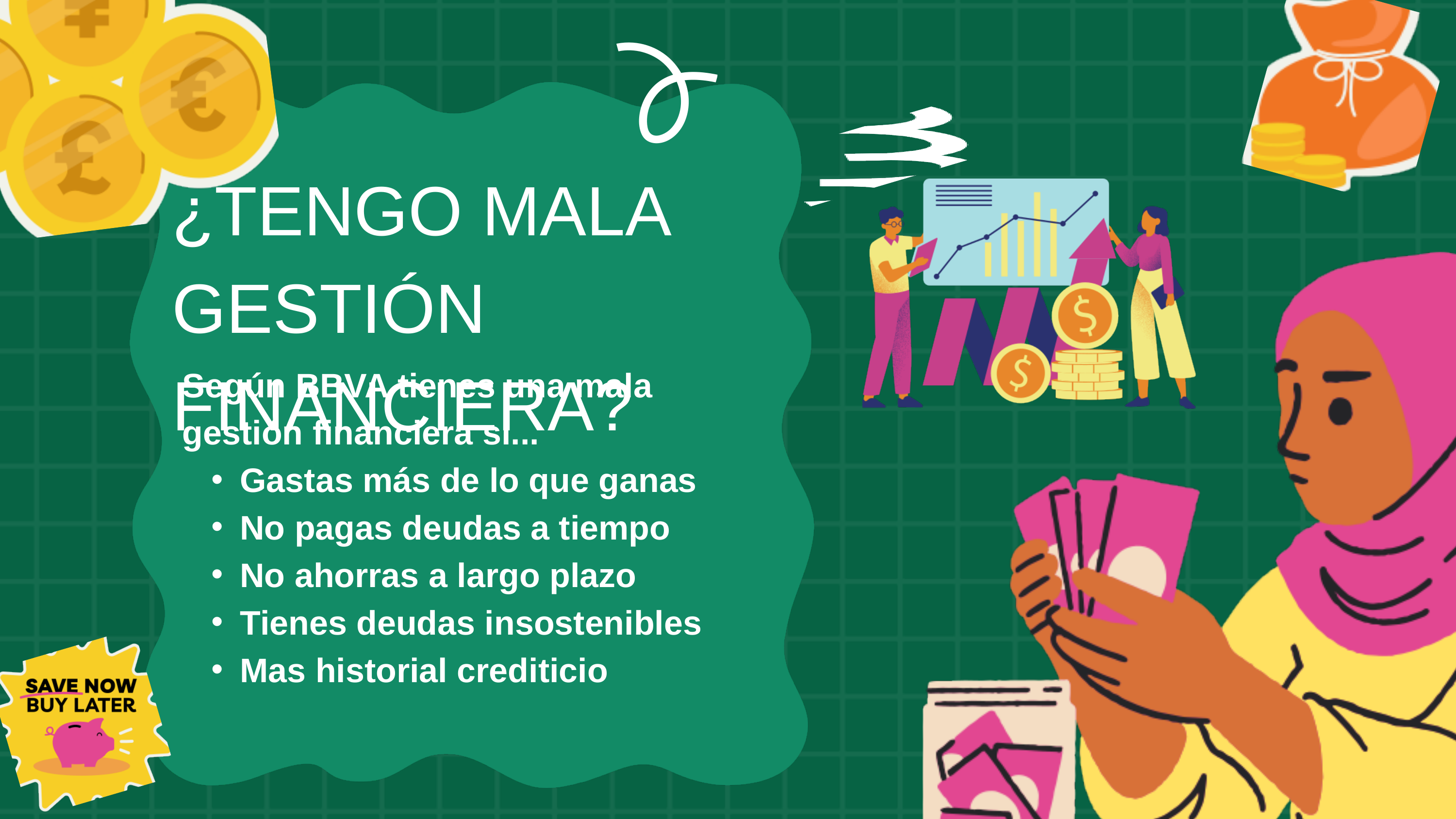

¿TENGO MALA GESTIÓN FINANCIERA?

Según BBVA tienes una mala gestión financiera si...
Gastas más de lo que ganas
No pagas deudas a tiempo
No ahorras a largo plazo
Tienes deudas insostenibles
Mas historial crediticio